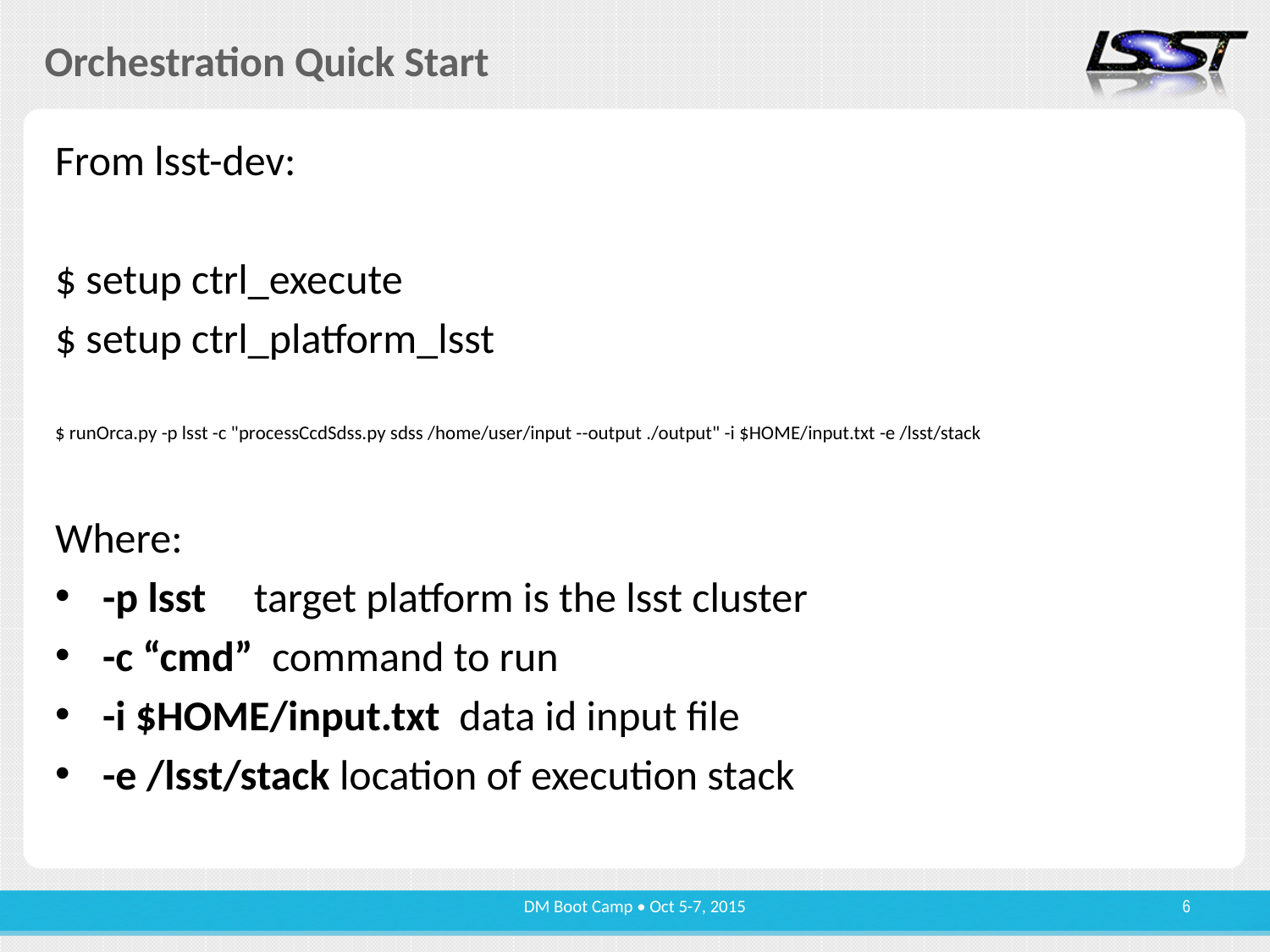

# Orchestration Quick Start
From lsst-dev:

$ setup ctrl_execute
$ setup ctrl_platform_lsst

$ runOrca.py -p lsst -c "processCcdSdss.py sdss /home/user/input --output ./output" -i $HOME/input.txt -e /lsst/stack

Where:
-p lsst     target platform is the lsst cluster
-c “cmd”  command to run
-i $HOME/input.txt  data id input file
-e /lsst/stack location of execution stack